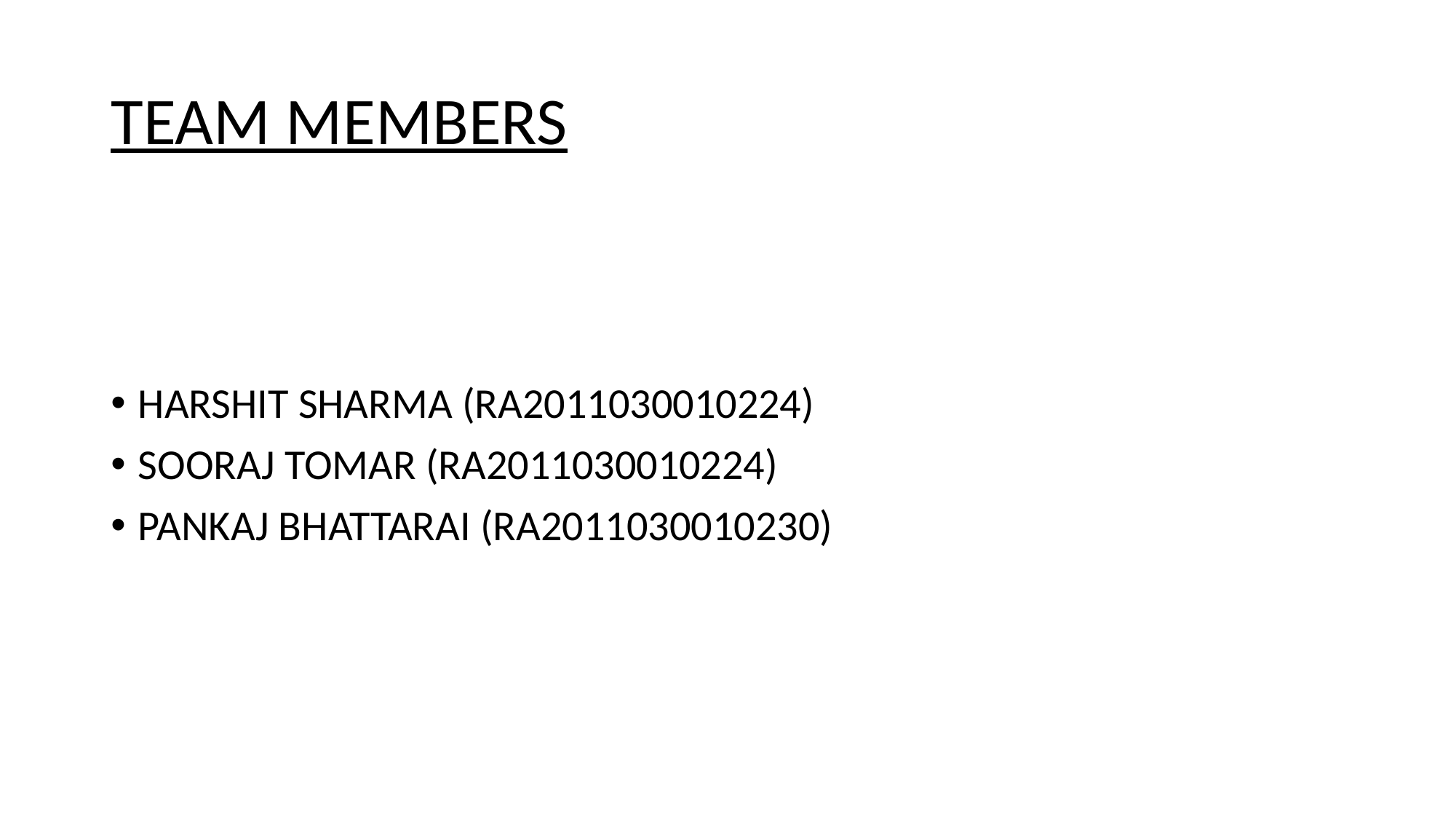

# TEAM MEMBERS
HARSHIT SHARMA (RA2011030010224)
SOORAJ TOMAR (RA2011030010224)
PANKAJ BHATTARAI (RA2011030010230)